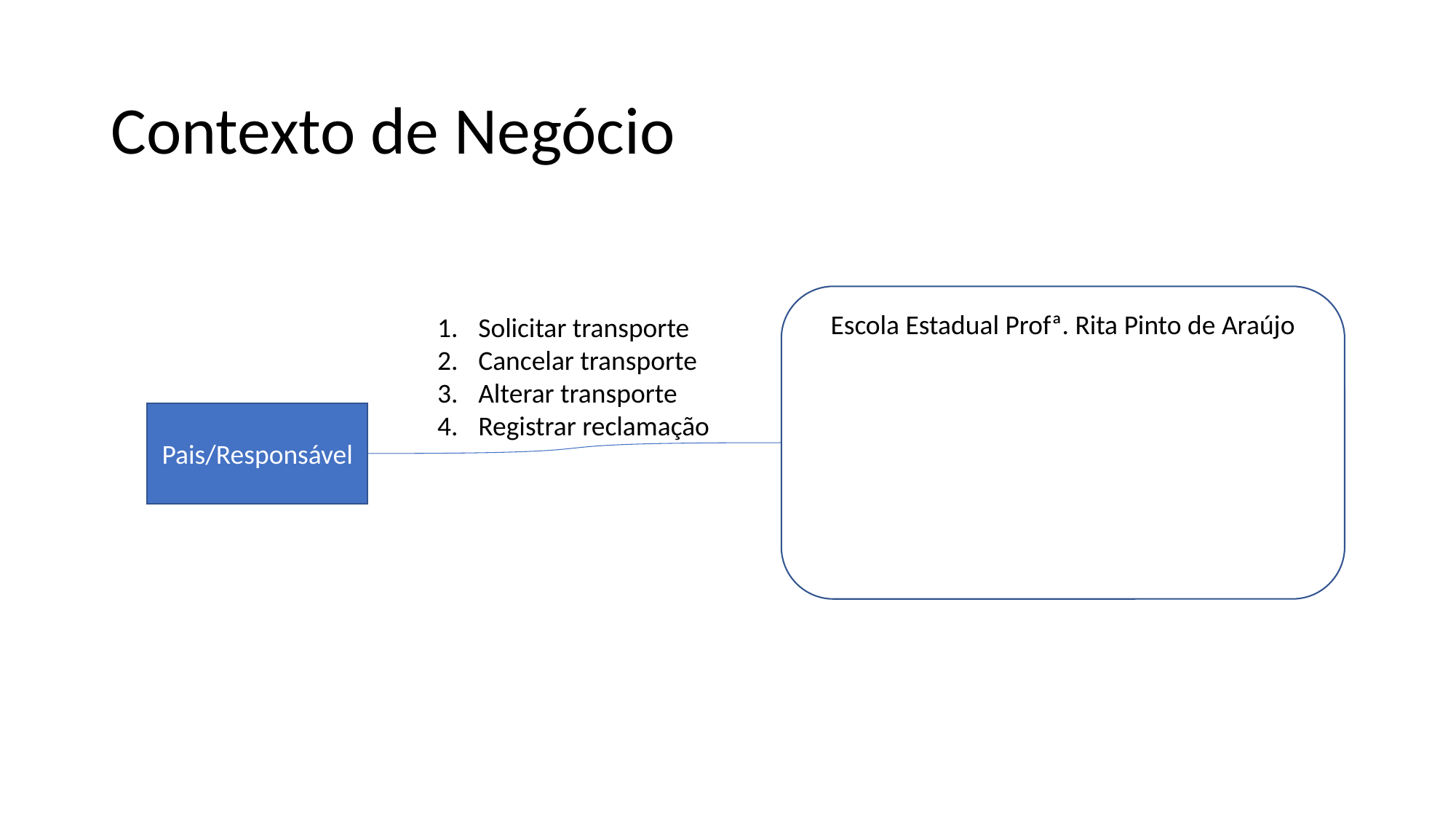

# Contexto de Negócio
Escola Estadual Profª. Rita Pinto de Araújo
Solicitar transporte
Cancelar transporte
Alterar transporte
Registrar reclamação
Pais/Responsável